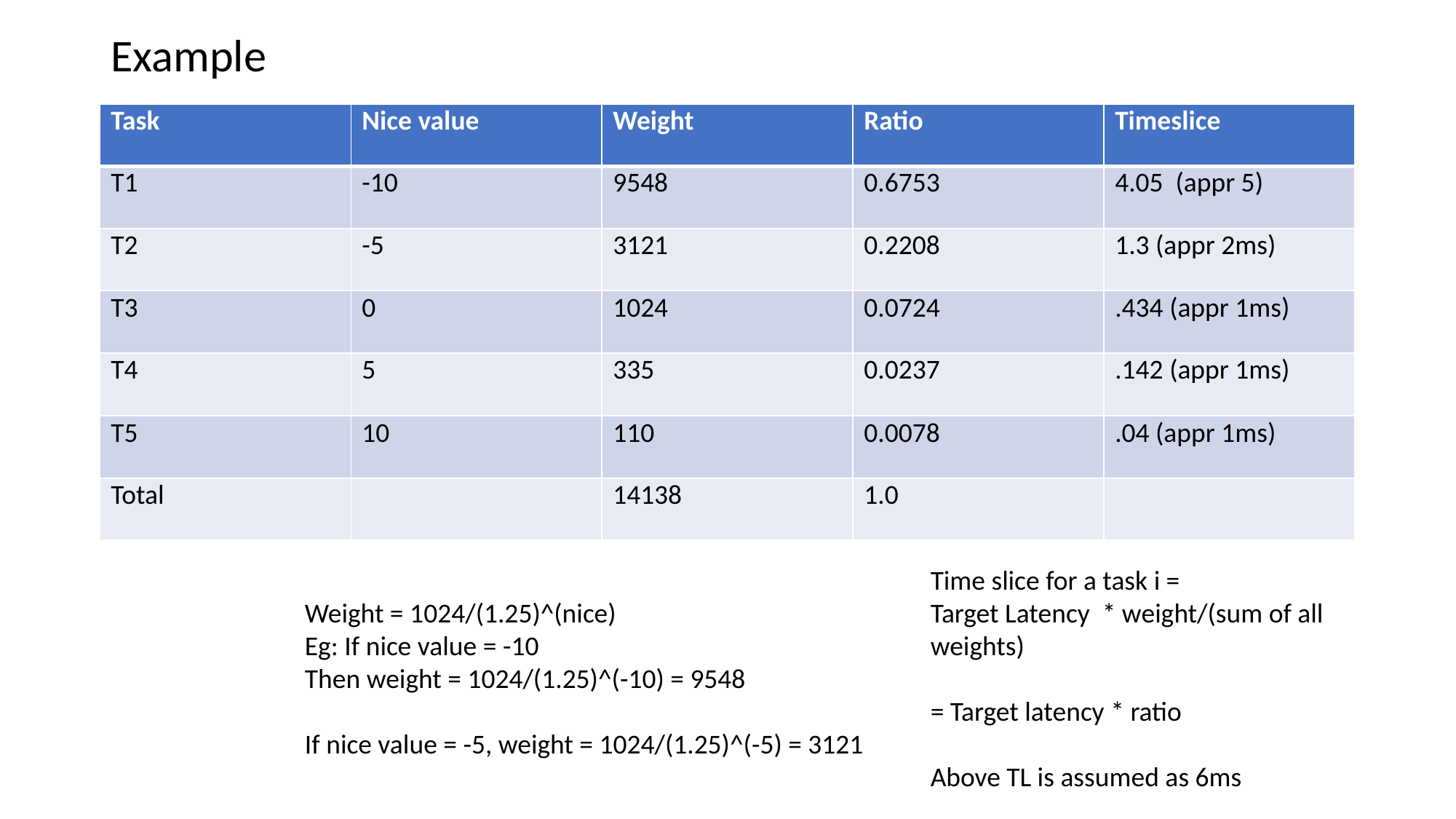

# Example
| Task | Nice value | Weight | Ratio | Timeslice |
| --- | --- | --- | --- | --- |
| T1 | -10 | 9548 | 0.6753 | 4.05 (appr 5) |
| T2 | -5 | 3121 | 0.2208 | 1.3 (appr 2ms) |
| T3 | 0 | 1024 | 0.0724 | .434 (appr 1ms) |
| T4 | 5 | 335 | 0.0237 | .142 (appr 1ms) |
| T5 | 10 | 110 | 0.0078 | .04 (appr 1ms) |
| Total |  | 14138 | 1.0 |  |
Time slice for a task i =
Target Latency  * weight/(sum of all weights)

= Target latency * ratio

Above TL is assumed as 6ms
Weight = 1024/(1.25)^(nice)
Eg: If nice value = -10
Then weight = 1024/(1.25)^(-10) = 9548

If nice value = -5, weight = 1024/(1.25)^(-5) = 3121